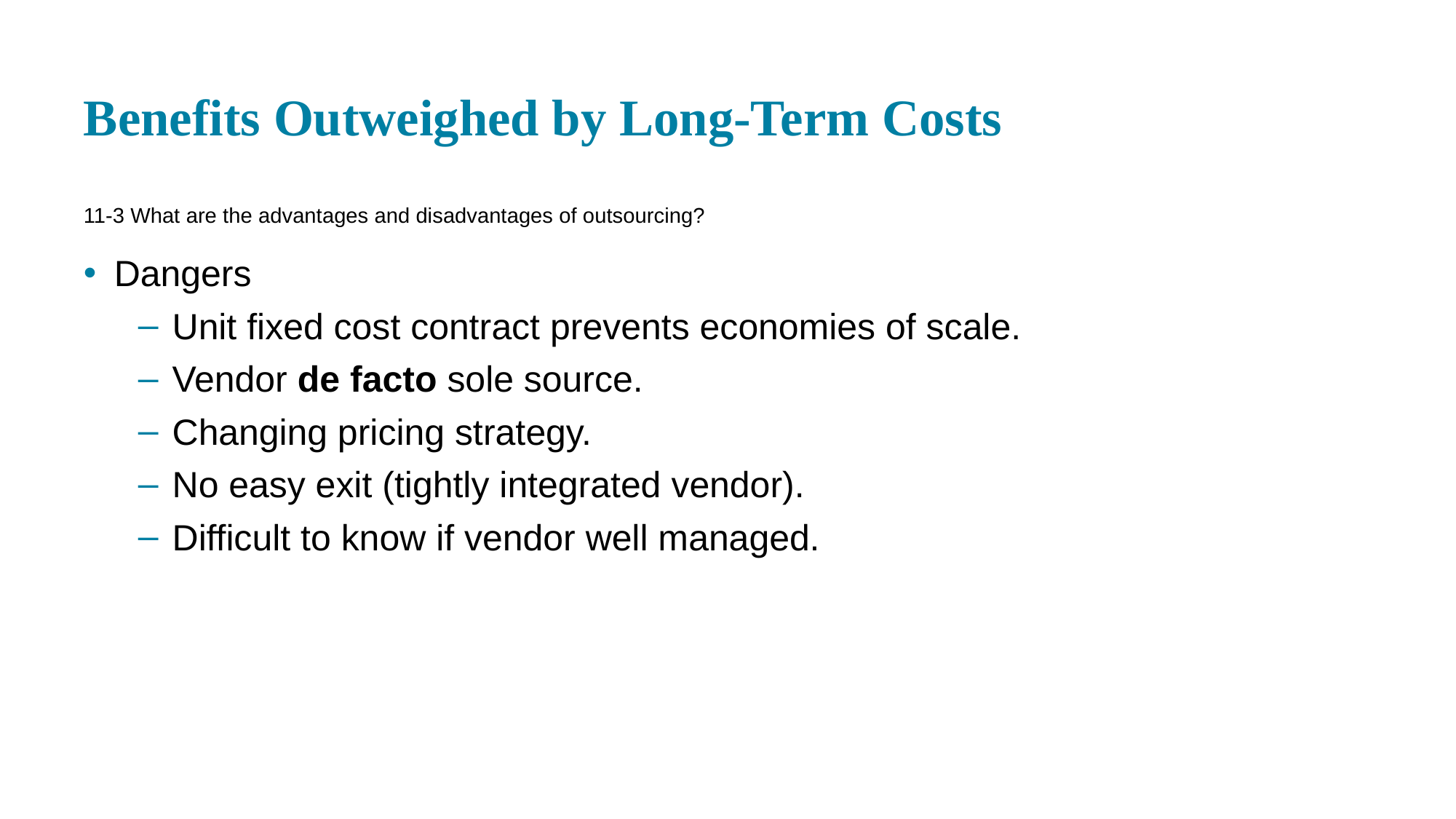

# Benefits Outweighed by Long-Term Costs
11-3 What are the advantages and disadvantages of outsourcing?
Dangers
Unit fixed cost contract prevents economies of scale.
Vendor de facto sole source.
Changing pricing strategy.
No easy exit (tightly integrated vendor).
Difficult to know if vendor well managed.